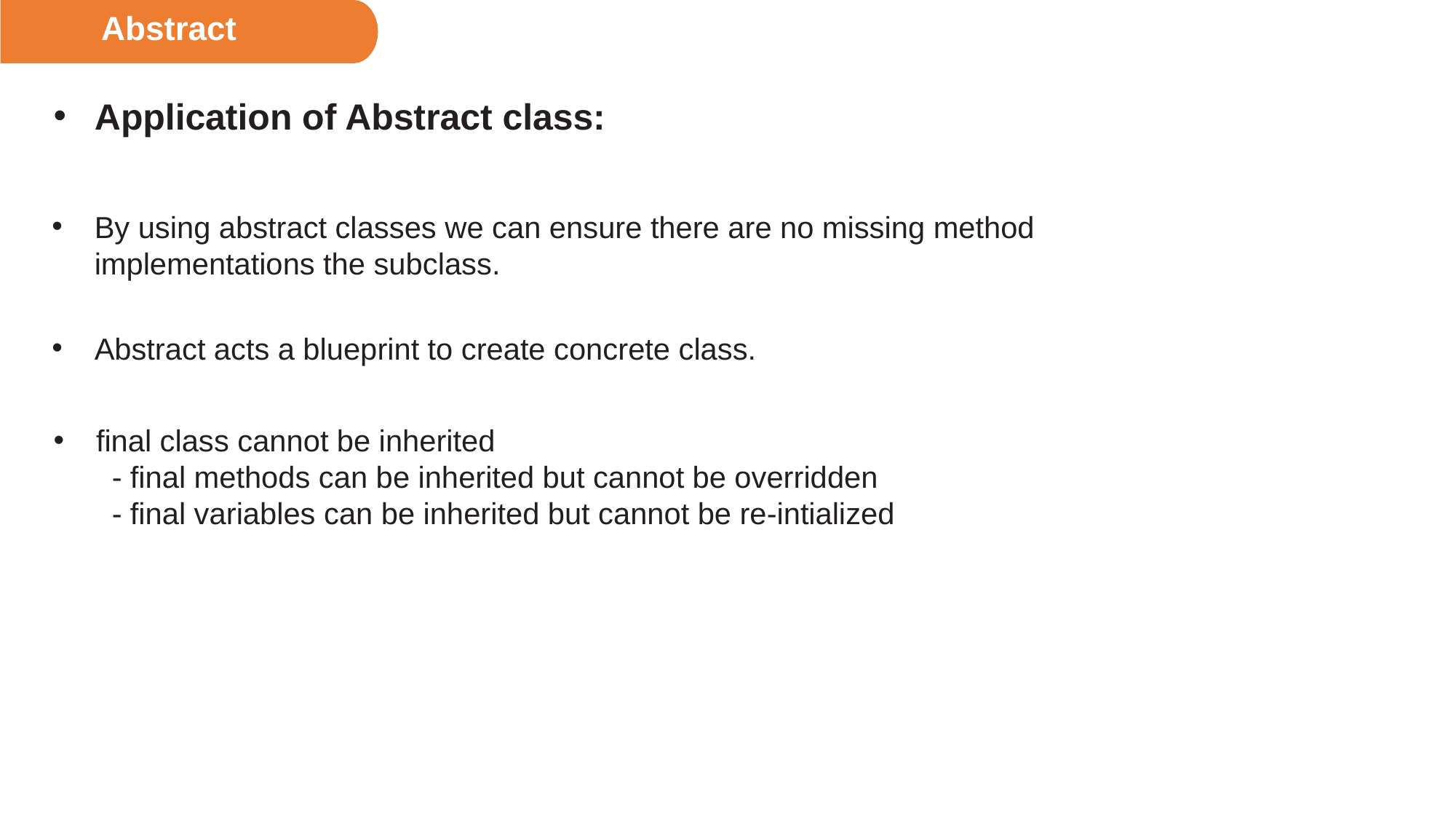

Abstract
Application of Abstract class:

By using abstract classes we can ensure there are no missing method implementations the subclass.
Abstract acts a blueprint to create concrete class.
final class cannot be inherited
       - final methods can be inherited but cannot be overridden
       - final variables can be inherited but cannot be re-intialized